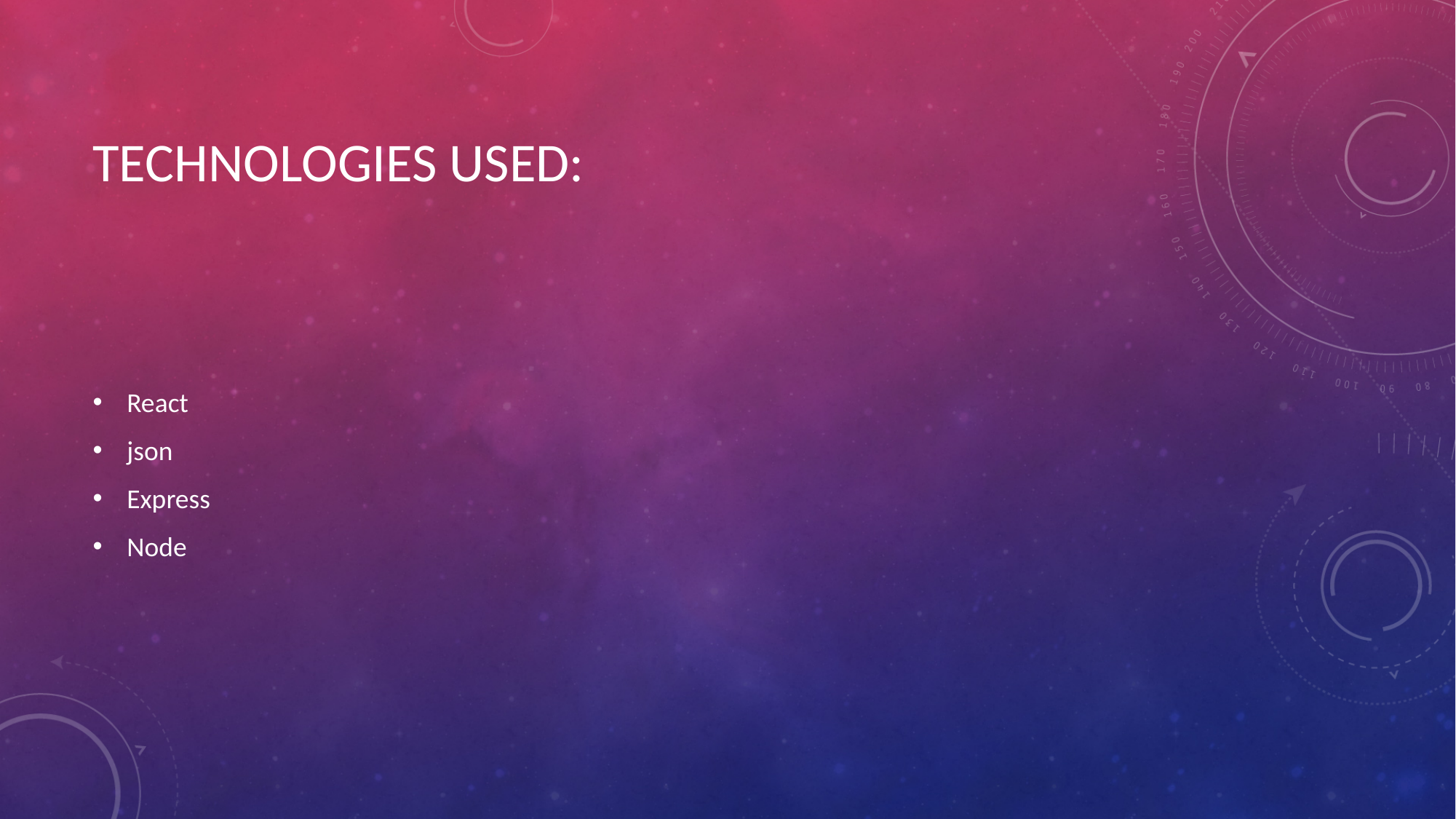

# Technologies Used:
React
json
Express
Node